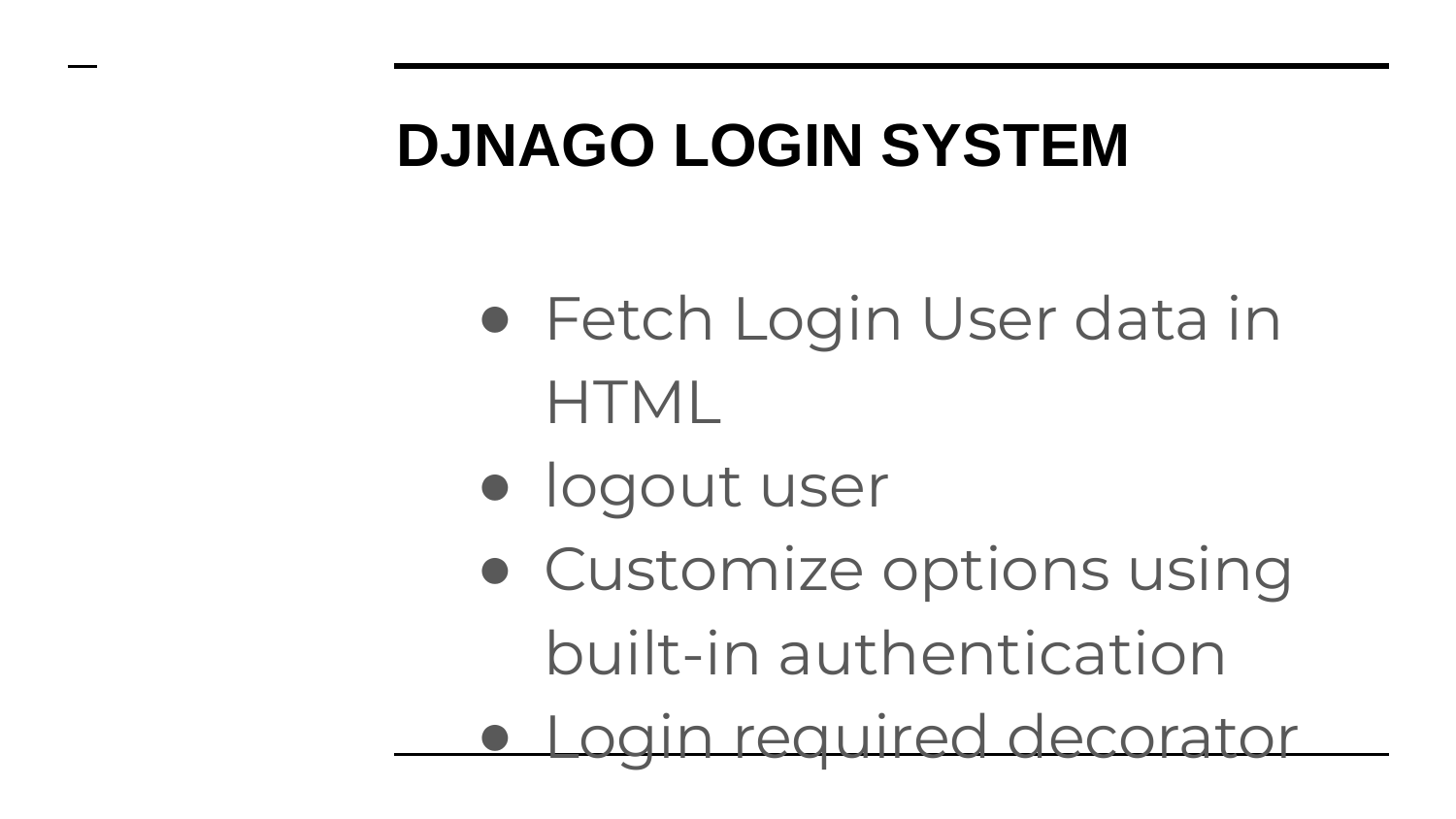

# DJNAGO LOGIN SYSTEM
Fetch Login User data in HTML
logout user
Customize options using built-in authentication
Login required decorator